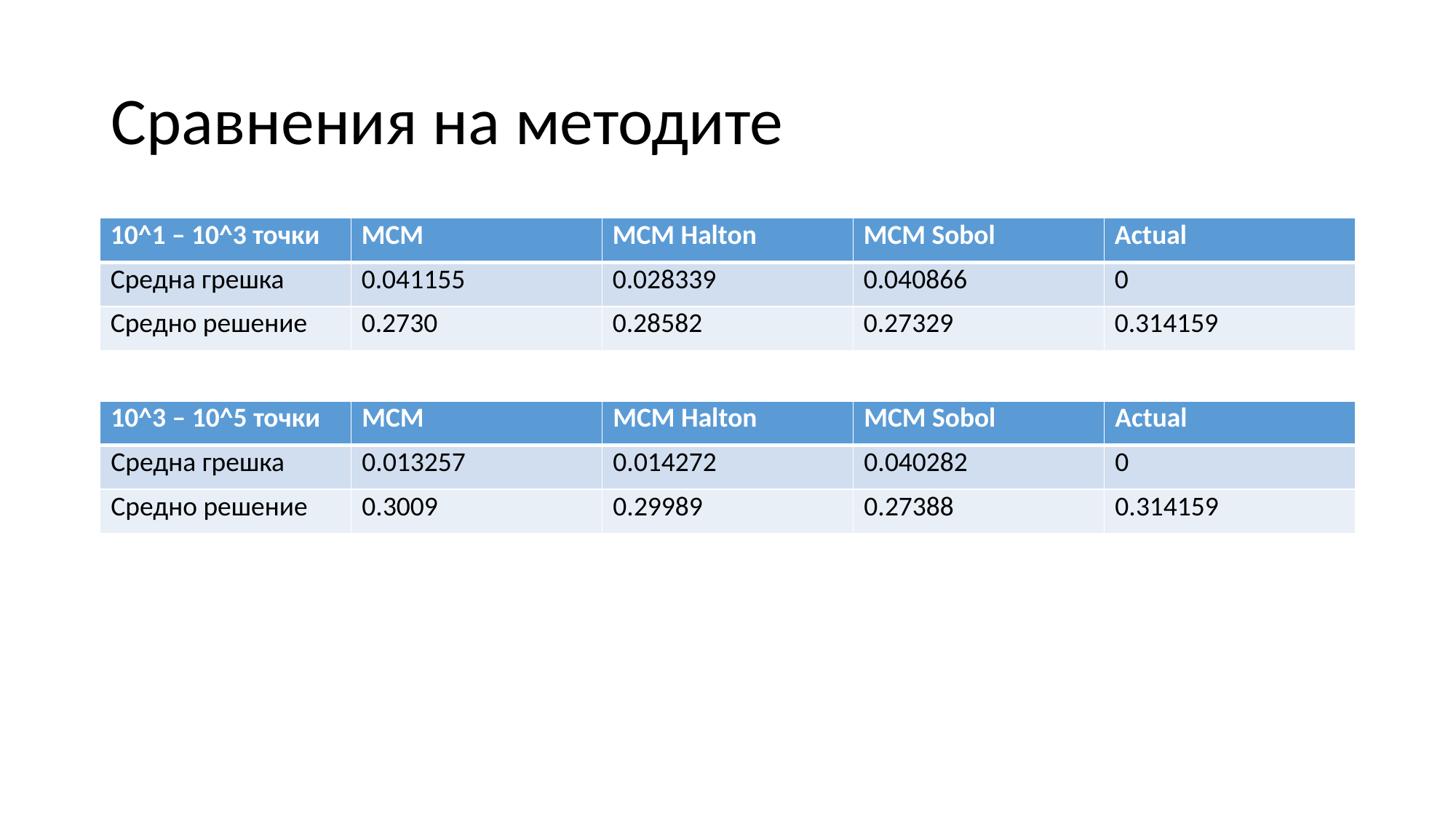

# Сравнения на методите
| 10^1 – 10^3 точки | MCM | MCM Halton | MCM Sobol | Actual |
| --- | --- | --- | --- | --- |
| Средна грешка | 0.041155 | 0.028339 | 0.040866 | 0 |
| Средно решение | 0.2730 | 0.28582 | 0.27329 | 0.314159 |
| 10^3 – 10^5 точки | MCM | MCM Halton | MCM Sobol | Actual |
| --- | --- | --- | --- | --- |
| Средна грешка | 0.013257 | 0.014272 | 0.040282 | 0 |
| Средно решение | 0.3009 | 0.29989 | 0.27388 | 0.314159 |